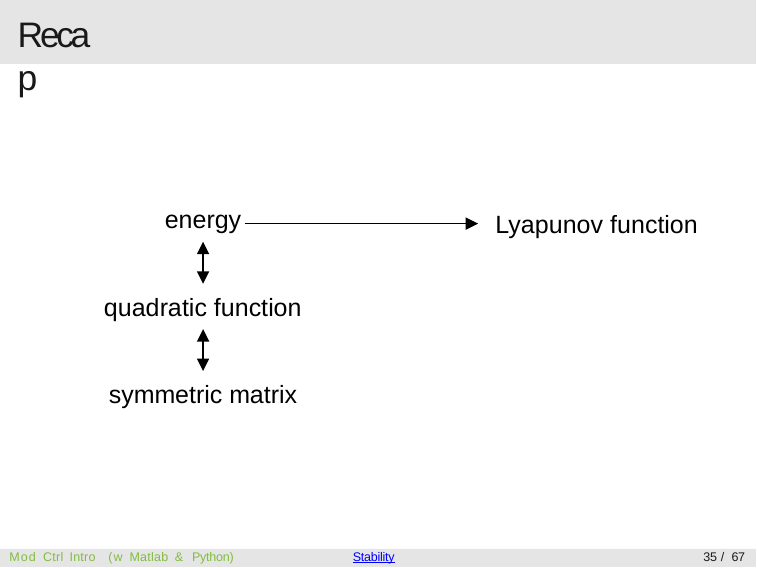

Recap
energy
Lyapunov function
quadratic function
symmetric matrix
Mod Ctrl Intro (w Matlab & Python)
Stability
35 / 67